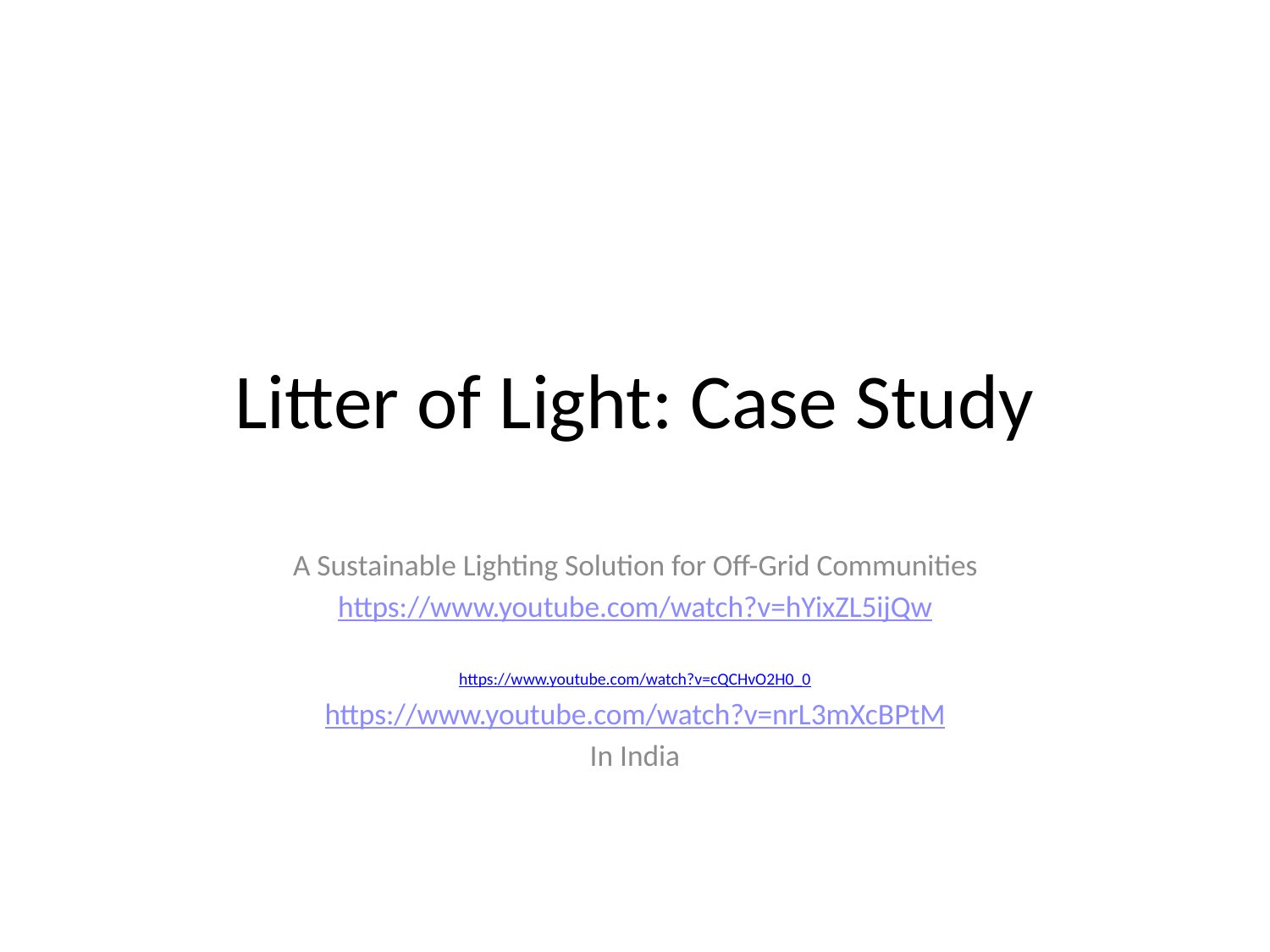

# Litter of Light: Case Study
A Sustainable Lighting Solution for Off-Grid Communities
https://www.youtube.com/watch?v=hYixZL5ijQw

https://www.youtube.com/watch?v=cQCHvO2H0_0
https://www.youtube.com/watch?v=nrL3mXcBPtM
In India